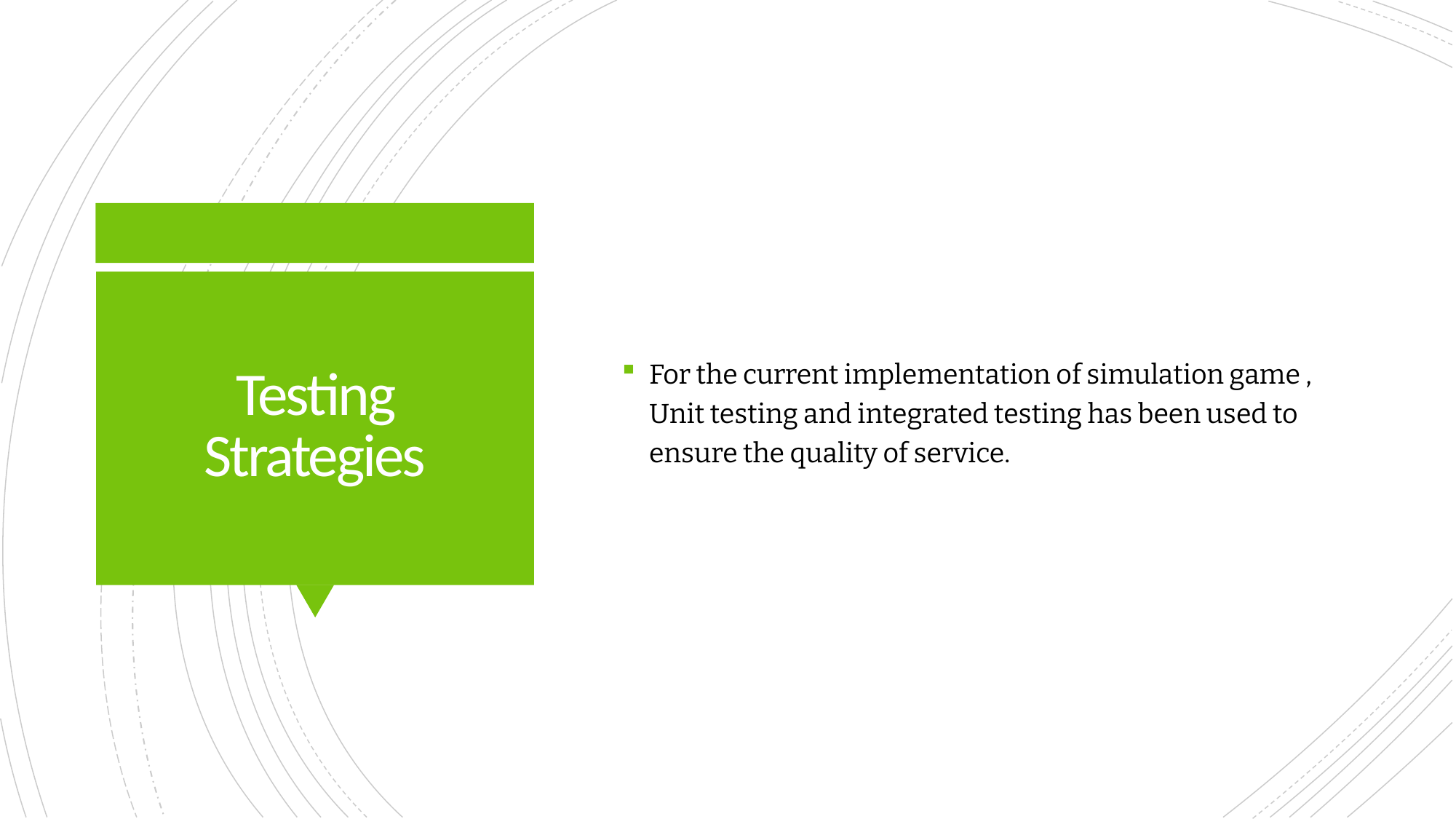

For the current implementation of simulation game , Unit testing and integrated testing has been used to ensure the quality of service.
# Testing Strategies